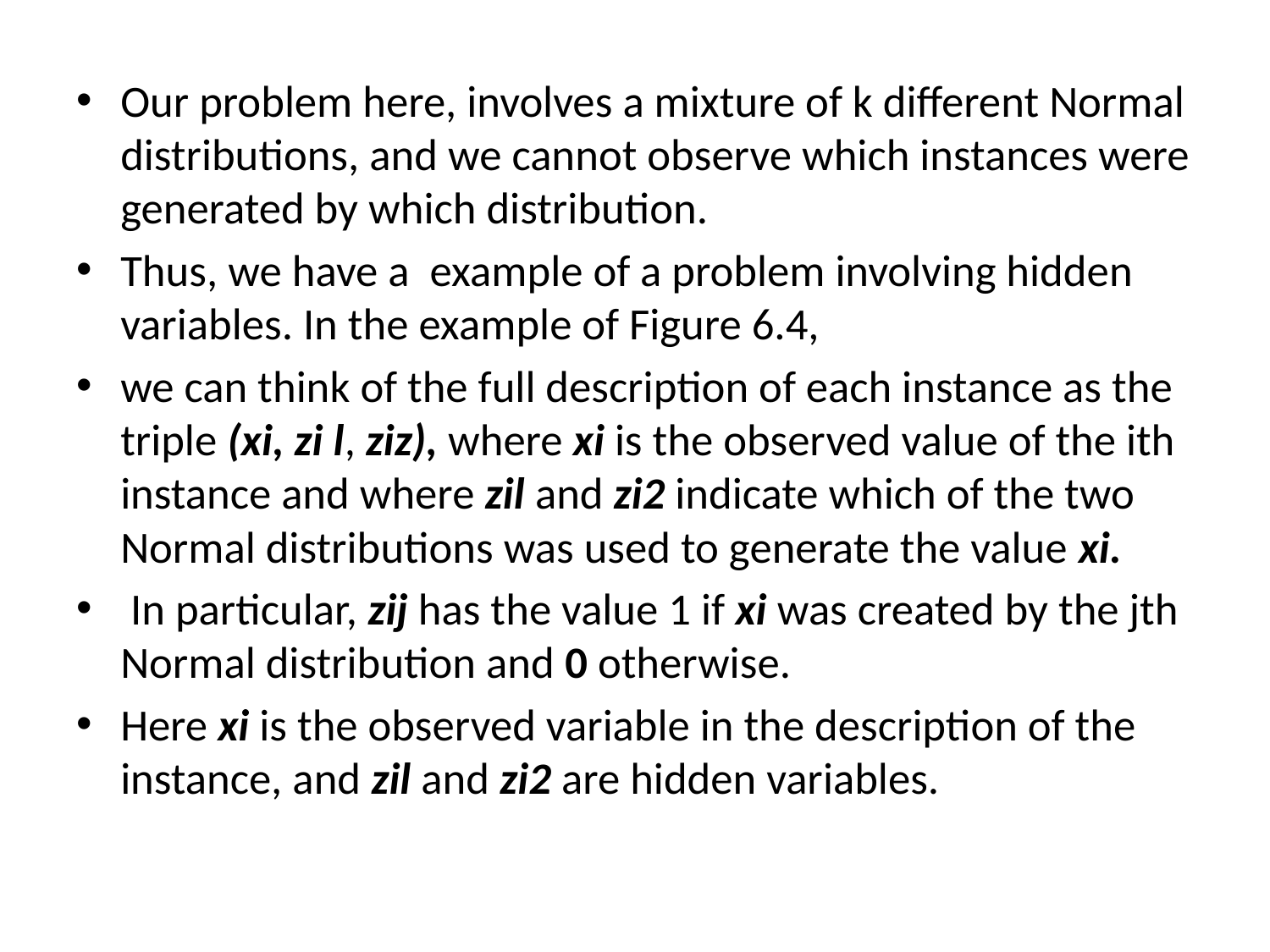

Our problem here, involves a mixture of k different Normal distributions, and we cannot observe which instances were generated by which distribution.
Thus, we have a  example of a problem involving hidden variables. In the example of Figure 6.4,
we can think of the full description of each instance as the triple (xi, zi l, ziz), where xi is the observed value of the ith instance and where zil and zi2 indicate which of the two Normal distributions was used to generate the value xi.
 In particular, zij has the value 1 if xi was created by the jth Normal distribution and 0 otherwise.
Here xi is the observed variable in the description of the instance, and zil and zi2 are hidden variables.